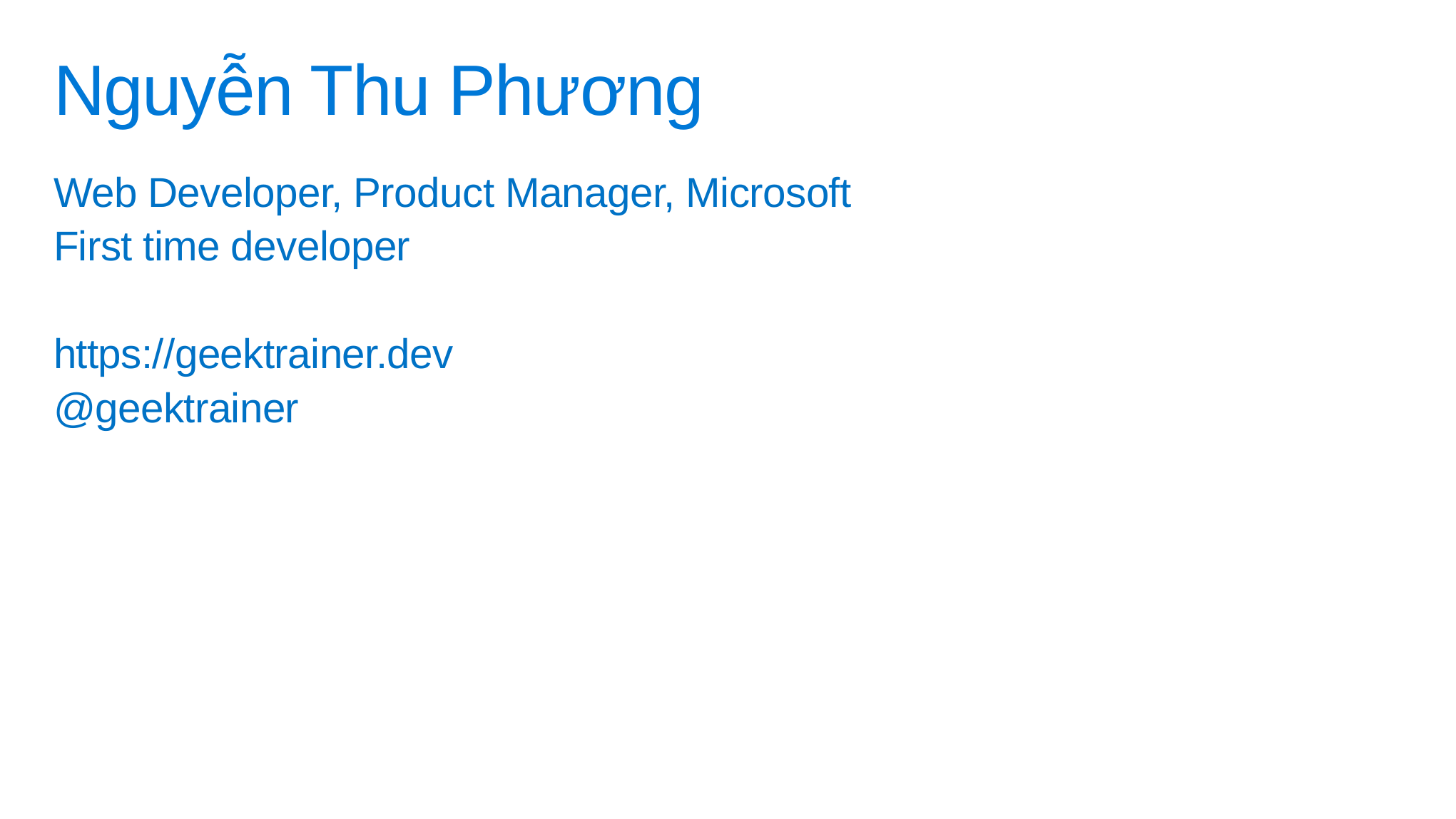

# Nguyễn Thu Phương
Web Developer, Product Manager, Microsoft
First time developer

https://geektrainer.dev
@geektrainer